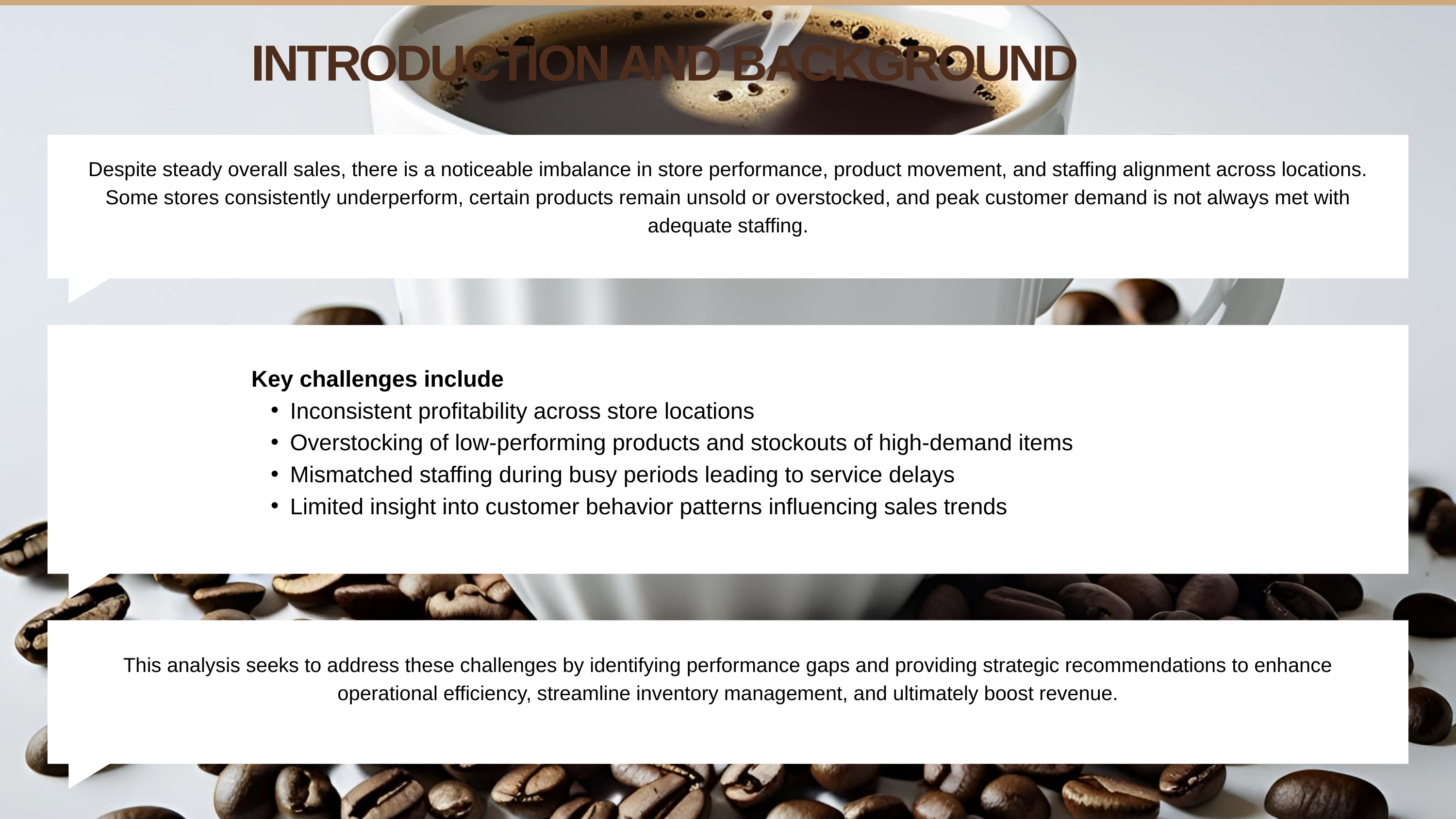

INTRODUCTION AND BACKGROUND

Despite steady overall sales, there is a noticeable imbalance in store performance, product movement, and staffing alignment across locations. Some stores consistently underperform, certain products remain unsold or overstocked, and peak customer demand is not always met with adequate staffing.

Key challenges include
Inconsistent profitability across store locations
Overstocking of low-performing products and stockouts of high-demand items
Mismatched staffing during busy periods leading to service delays
Limited insight into customer behavior patterns influencing sales trends

This analysis seeks to address these challenges by identifying performance gaps and providing strategic recommendations to enhance operational efficiency, streamline inventory management, and ultimately boost revenue.